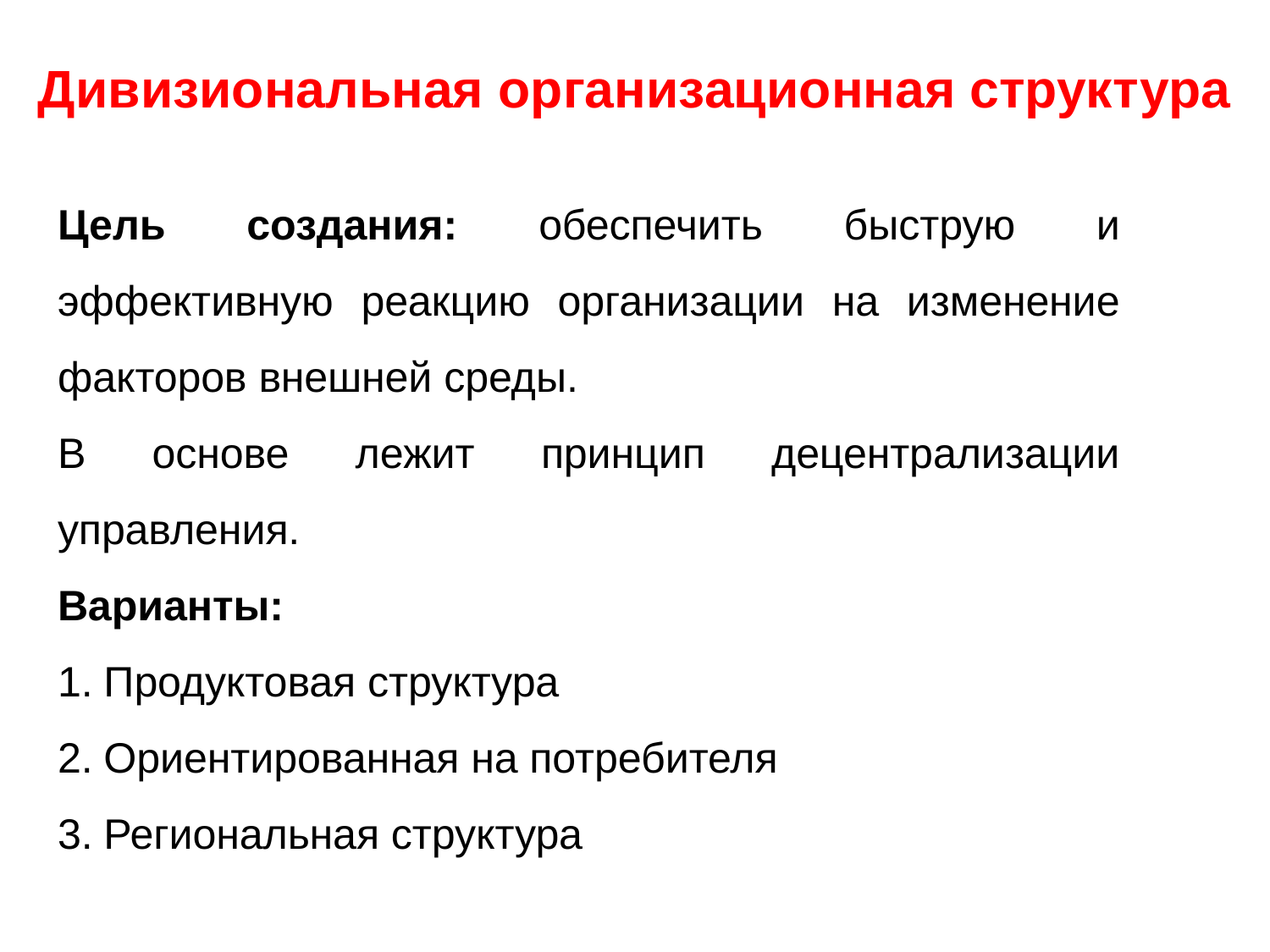

# Дивизиональная организационная структура
Цель создания: обеспечить быструю и эффективную реакцию организации на изменение факторов внешней среды.
В основе лежит принцип децентрализации управления.
Варианты:
Продуктовая структура
Ориентированная на потребителя
Региональная структура